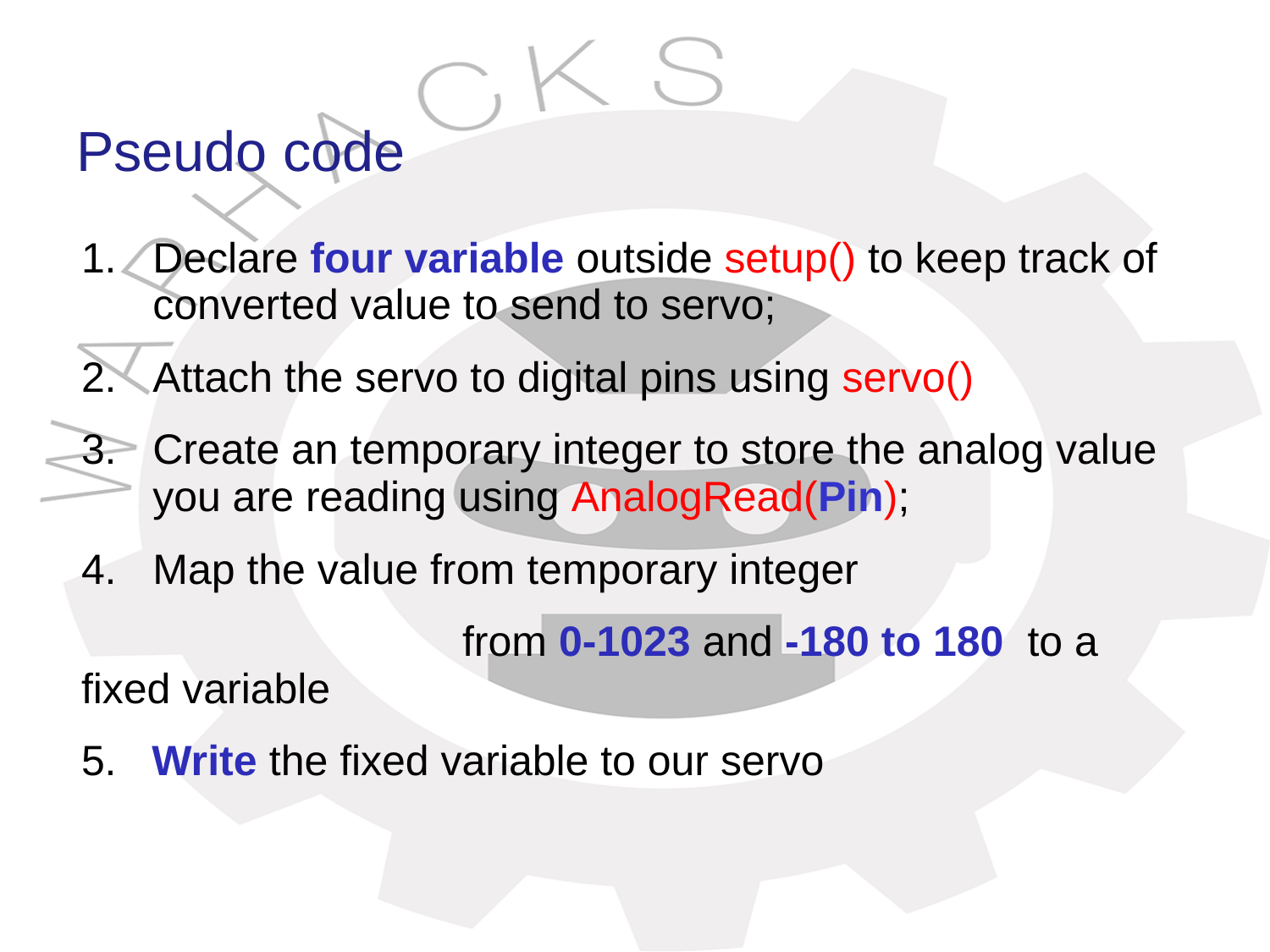

# Pseudo code
Declare four variable outside setup() to keep track of converted value to send to servo;
Attach the servo to digital pins using servo()
Create an temporary integer to store the analog value you are reading using AnalogRead(Pin);
Map the value from temporary integer
 			from 0-1023 and -180 to 180  to a fixed variable
5.   Write the fixed variable to our servo